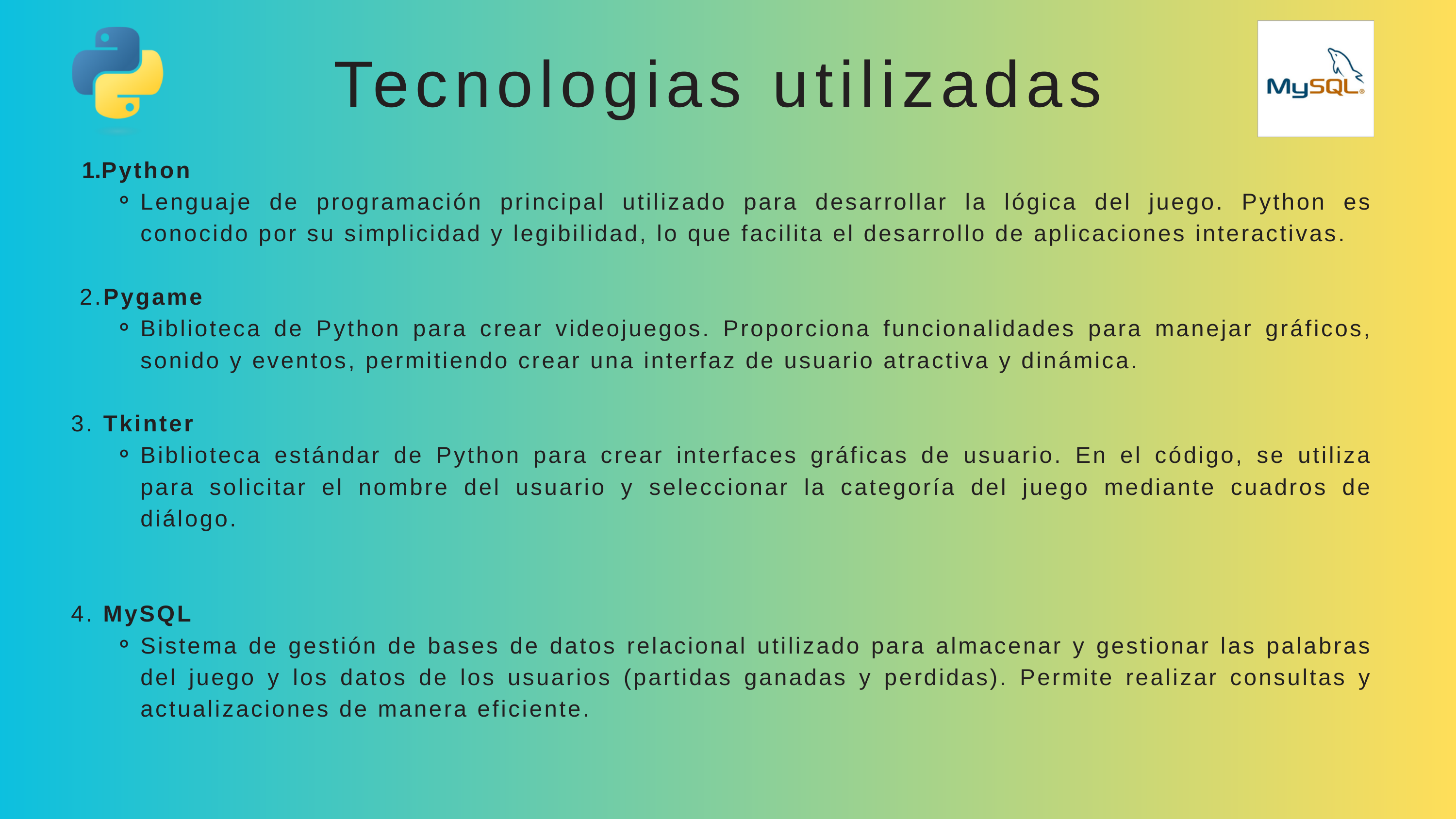

Tecnologias utilizadas
Python
Lenguaje de programación principal utilizado para desarrollar la lógica del juego. Python es conocido por su simplicidad y legibilidad, lo que facilita el desarrollo de aplicaciones interactivas.

  2.Pygame
Biblioteca de Python para crear videojuegos. Proporciona funcionalidades para manejar gráficos, sonido y eventos, permitiendo crear una interfaz de usuario atractiva y dinámica.

 3. Tkinter
Biblioteca estándar de Python para crear interfaces gráficas de usuario. En el código, se utiliza para solicitar el nombre del usuario y seleccionar la categoría del juego mediante cuadros de diálogo.

 4. MySQL
Sistema de gestión de bases de datos relacional utilizado para almacenar y gestionar las palabras del juego y los datos de los usuarios (partidas ganadas y perdidas). Permite realizar consultas y actualizaciones de manera eficiente.